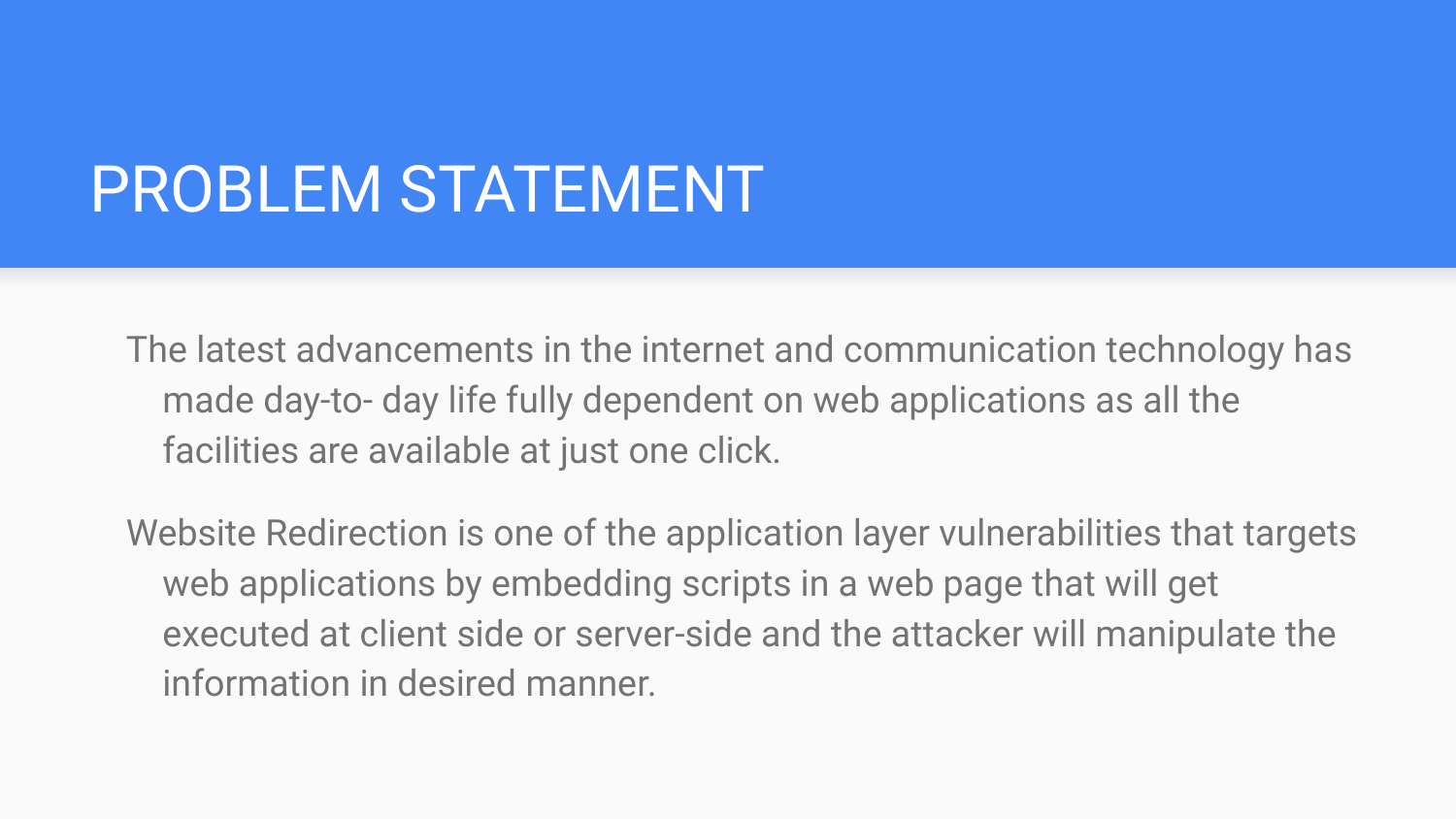

# PROBLEM STATEMENT
The latest advancements in the internet and communication technology has made day-to- day life fully dependent on web applications as all the facilities are available at just one click.
Website Redirection is one of the application layer vulnerabilities that targets web applications by embedding scripts in a web page that will get executed at client side or server-side and the attacker will manipulate the information in desired manner.